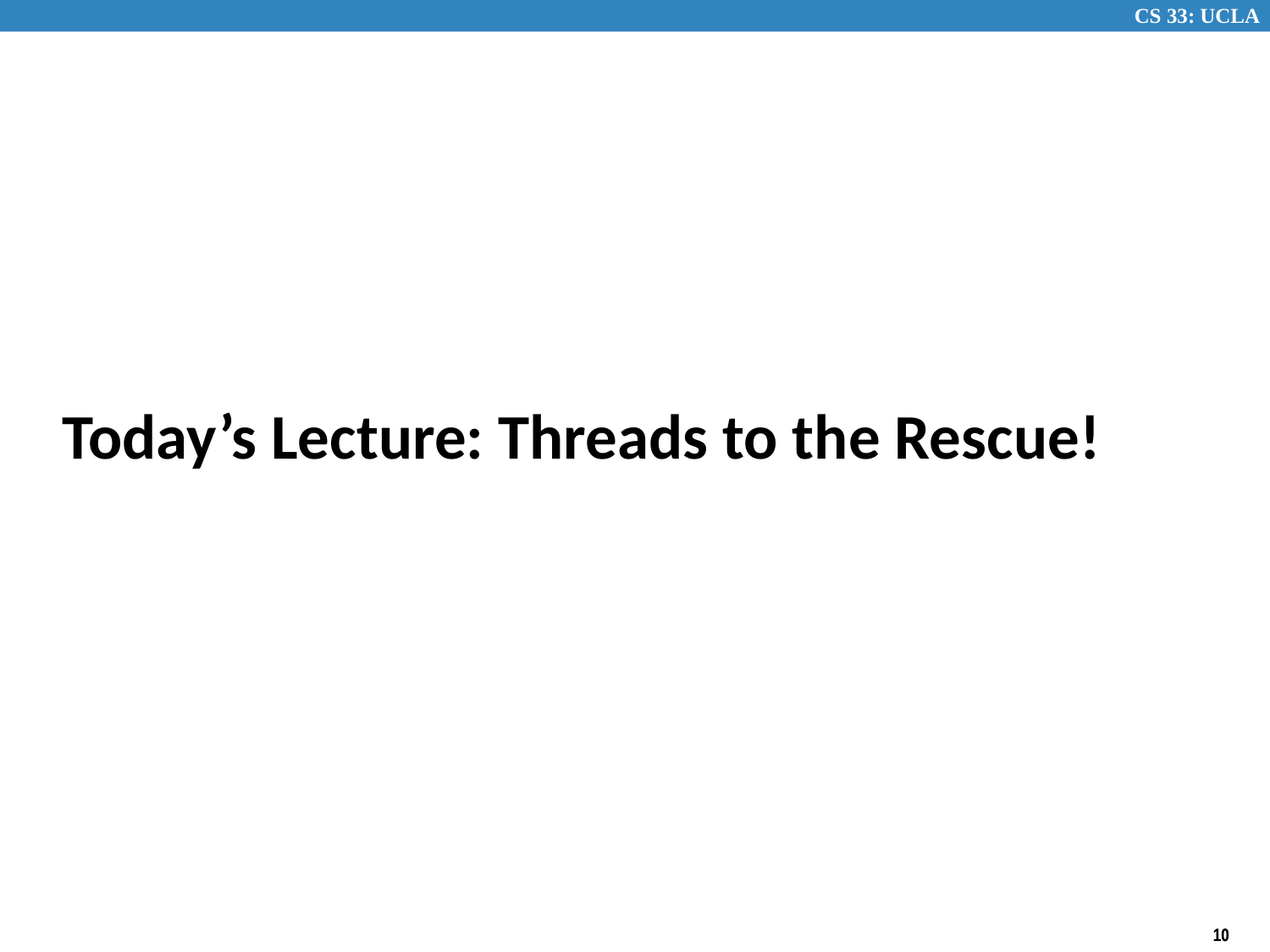

# Today’s Lecture: Threads to the Rescue!